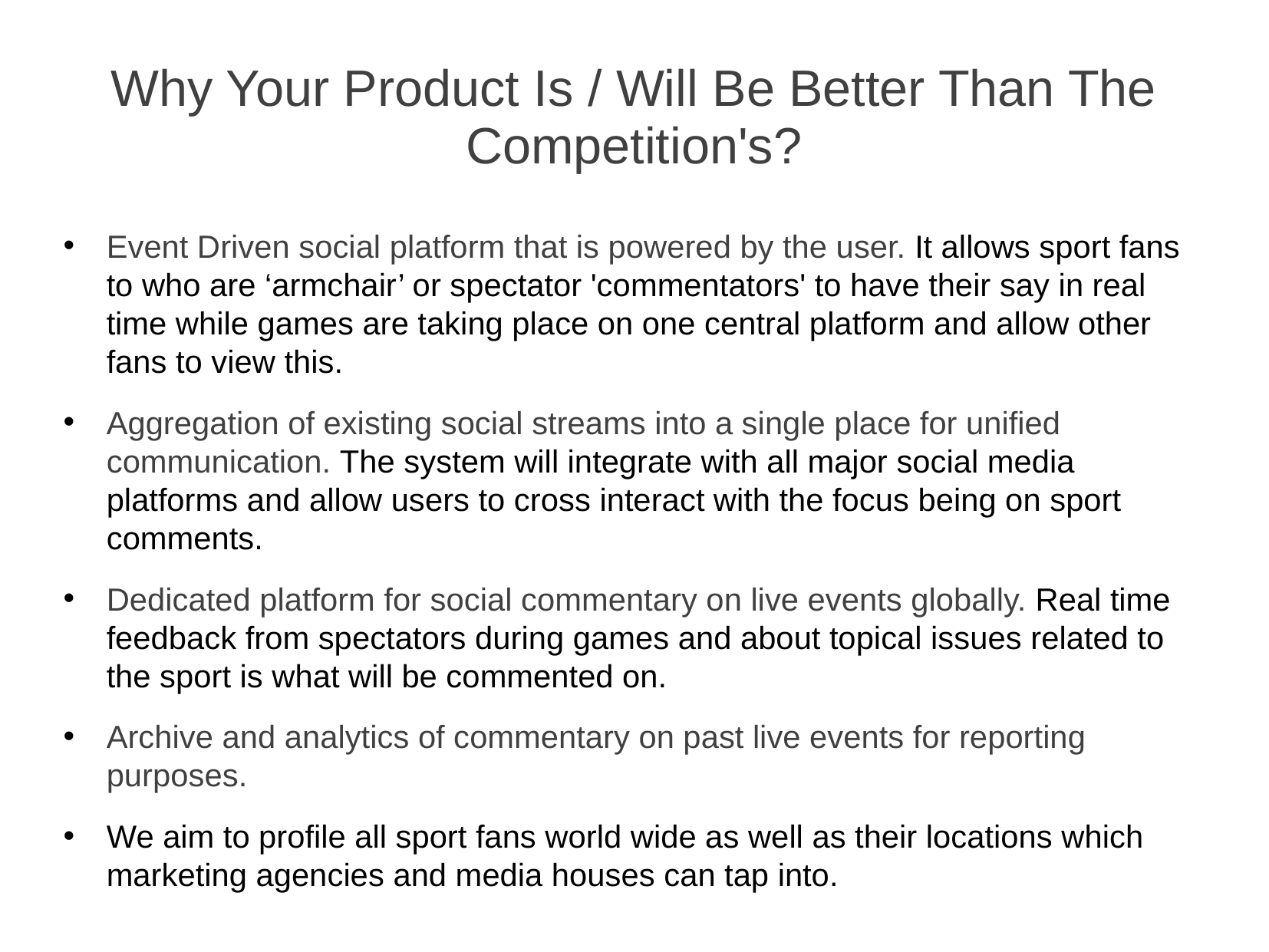

# Why Your Product Is / Will Be Better Than The Competition's?
Event Driven social platform that is powered by the user. It allows sport fans to who are ‘armchair’ or spectator 'commentators' to have their say in real time while games are taking place on one central platform and allow other fans to view this.
Aggregation of existing social streams into a single place for unified communication. The system will integrate with all major social media platforms and allow users to cross interact with the focus being on sport comments.
Dedicated platform for social commentary on live events globally. Real time feedback from spectators during games and about topical issues related to the sport is what will be commented on.
Archive and analytics of commentary on past live events for reporting purposes.
We aim to profile all sport fans world wide as well as their locations which marketing agencies and media houses can tap into.